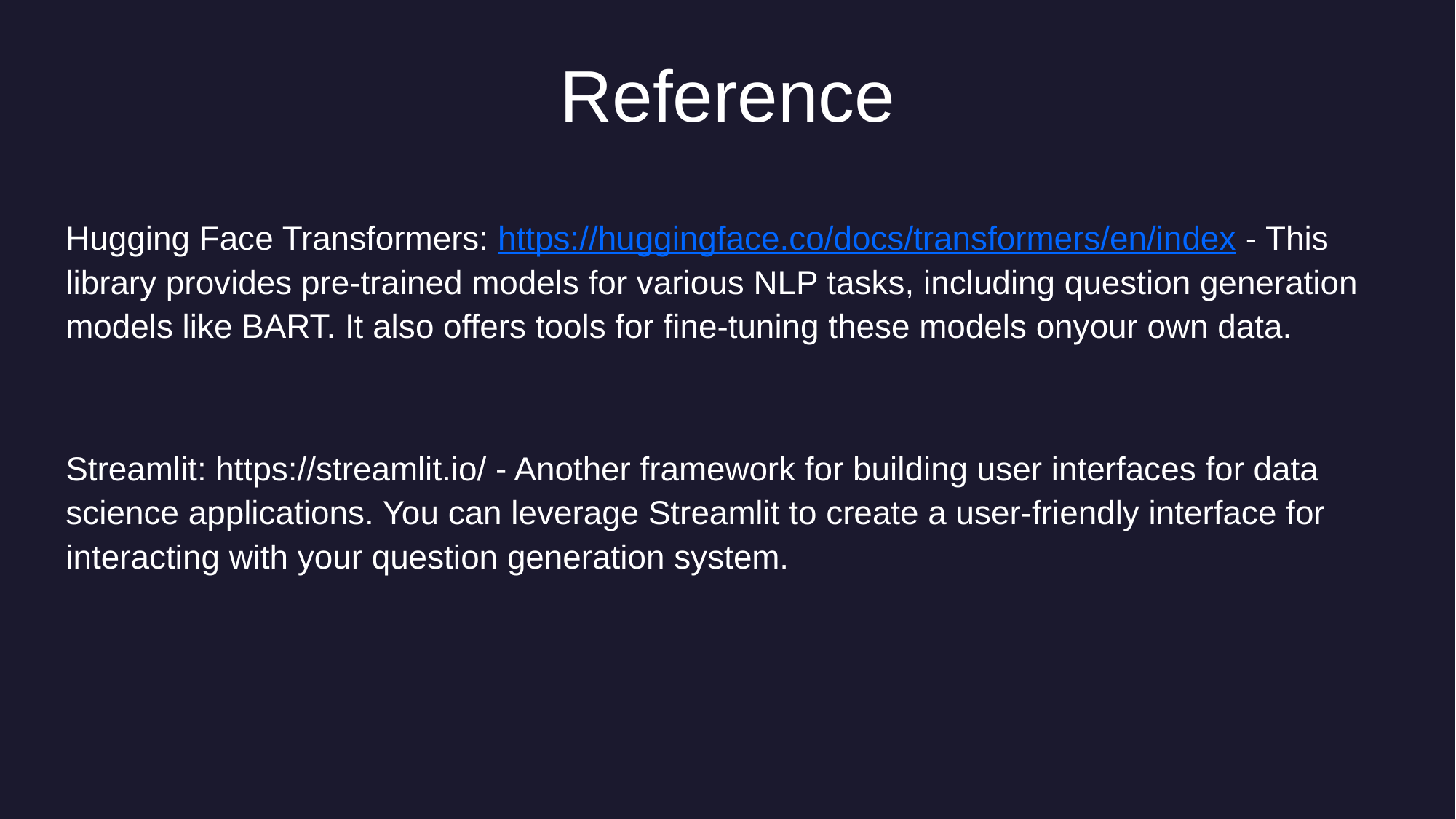

# Reference
Hugging Face Transformers: https://huggingface.co/docs/transformers/en/index - This library provides pre-trained models for various NLP tasks, including question generation models like BART. It also offers tools for fine-tuning these models onyour own data.

Streamlit: https://streamlit.io/ - Another framework for building user interfaces for data science applications. You can leverage Streamlit to create a user-friendly interface for interacting with your question generation system.